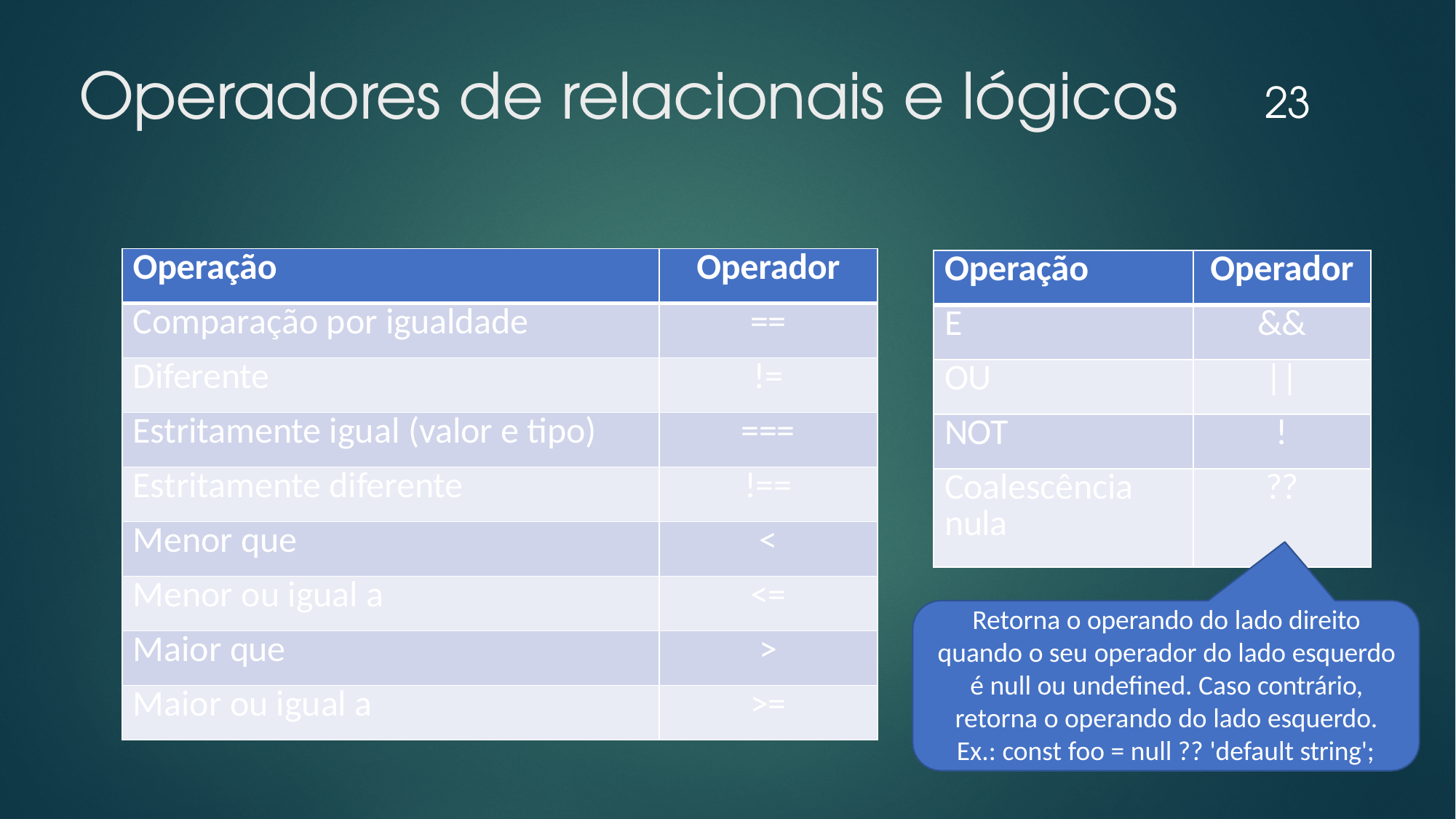

23
# Operadores de relacionais e lógicos
| Operação | Operador |
| --- | --- |
| Comparação por igualdade | == |
| Diferente | != |
| Estritamente igual (valor e tipo) | === |
| Estritamente diferente | !== |
| Menor que | < |
| Menor ou igual a | <= |
| Maior que | > |
| Maior ou igual a | >= |
| Operação | Operador |
| --- | --- |
| E | && |
| OU | || |
| NOT | ! |
| Coalescência nula | ?? |

Retorna o operando do lado direito quando o seu operador do lado esquerdo é null ou undefined. Caso contrário, retorna o operando do lado esquerdo.
Ex.: const foo = null ?? 'default string';